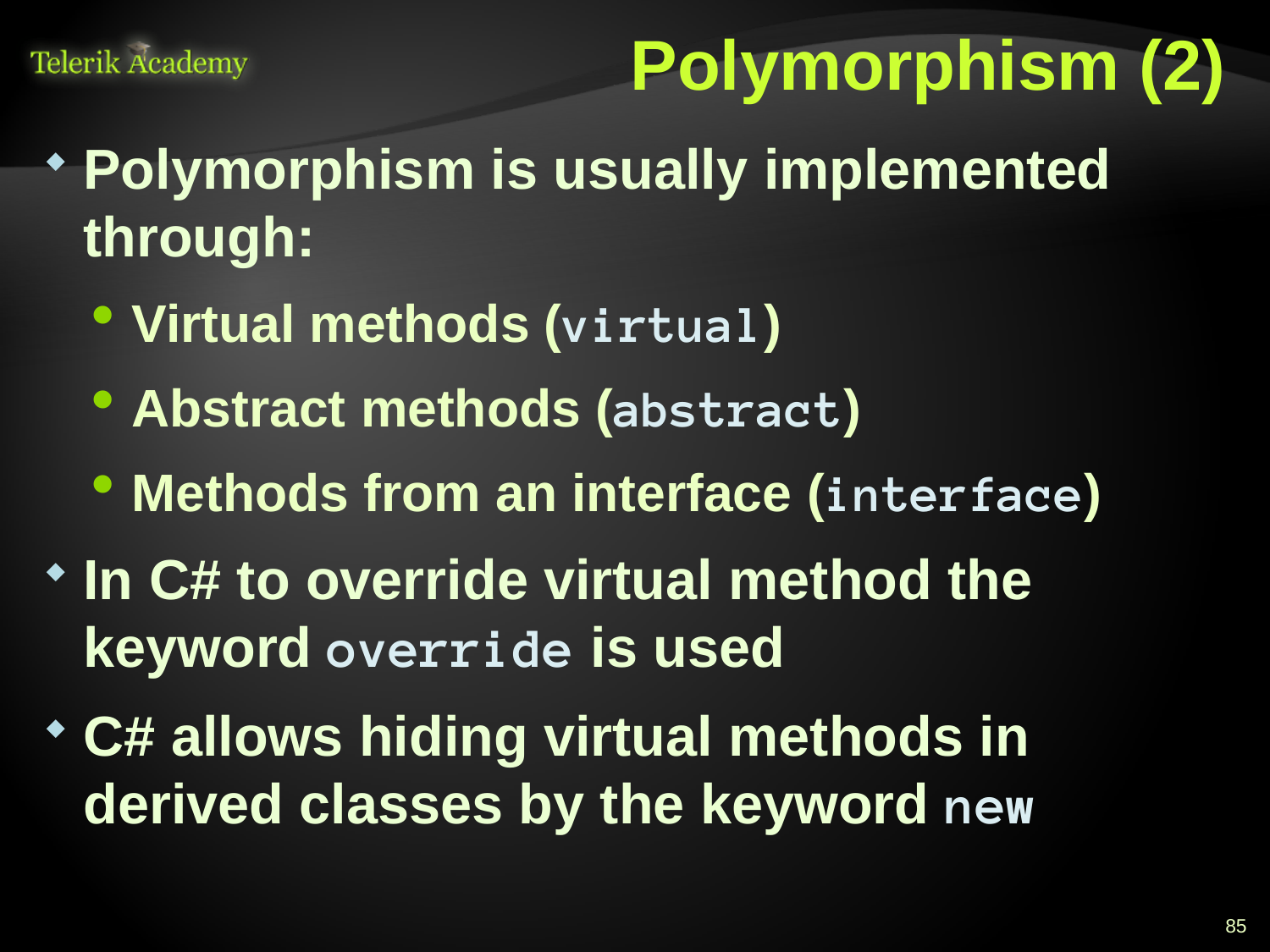

# Polymorphism (2)
Polymorphism is usually implemented through:
Virtual methods (virtual)
Abstract methods (abstract)
Methods from an interface (interface)
In C# to override virtual method the keyword override is used
C# allows hiding virtual methods in derived classes by the keyword new
85